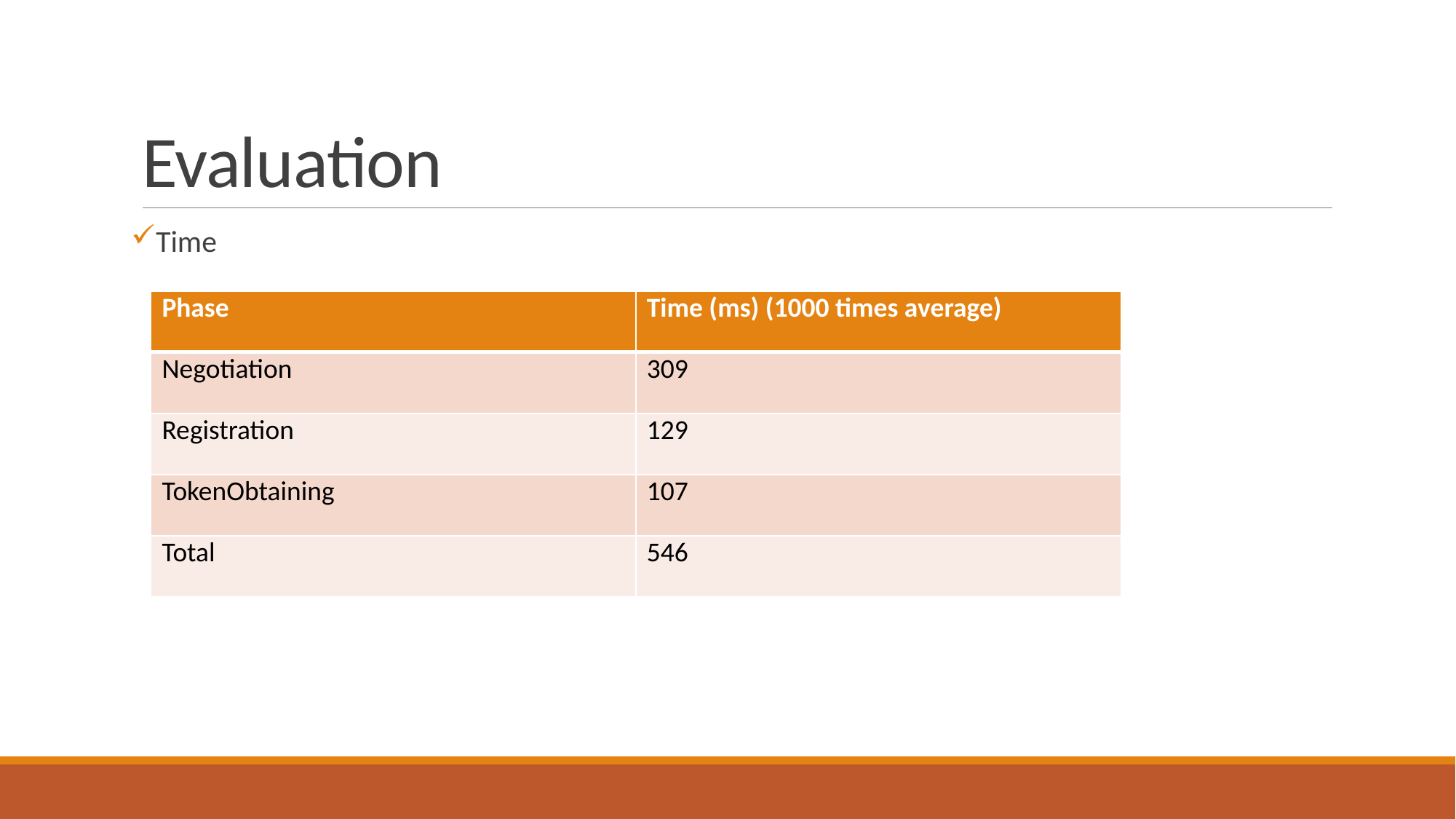

# Evaluation
Time

| Phase | Time (ms) (1000 times average) |
| --- | --- |
| Negotiation | 309 |
| Registration | 129 |
| TokenObtaining | 107 |
| Total | 546 |